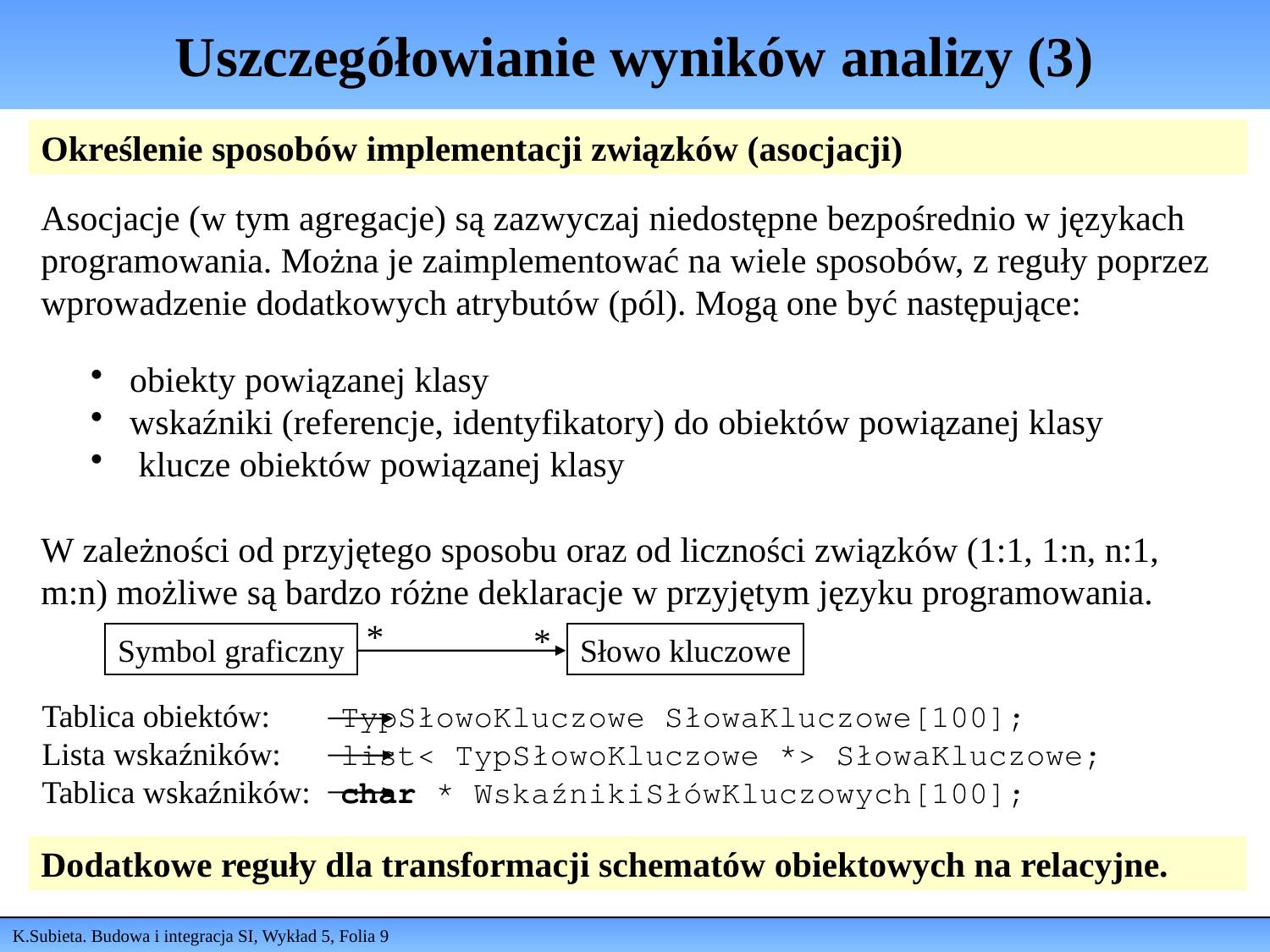

# Uszczegółowianie wyników analizy (3)
Określenie sposobów implementacji związków (asocjacji)
Asocjacje (w tym agregacje) są zazwyczaj niedostępne bezpośrednio w językach programowania. Można je zaimplementować na wiele sposobów, z reguły poprzez wprowadzenie dodatkowych atrybutów (pól). Mogą one być następujące:
 obiekty powiązanej klasy
 wskaźniki (referencje, identyfikatory) do obiektów powiązanej klasy
  klucze obiektów powiązanej klasy
W zależności od przyjętego sposobu oraz od liczności związków (1:1, 1:n, n:1, m:n) możliwe są bardzo różne deklaracje w przyjętym języku programowania.
*
*
Symbol graficzny
Słowo kluczowe

Tablica obiektów:
Lista wskaźników:
Tablica wskaźników:
TypSłowoKluczowe SłowaKluczowe[100];
list< TypSłowoKluczowe *> SłowaKluczowe;
char * WskaźnikiSłówKluczowych[100];

Dodatkowe reguły dla transformacji schematów obiektowych na relacyjne.